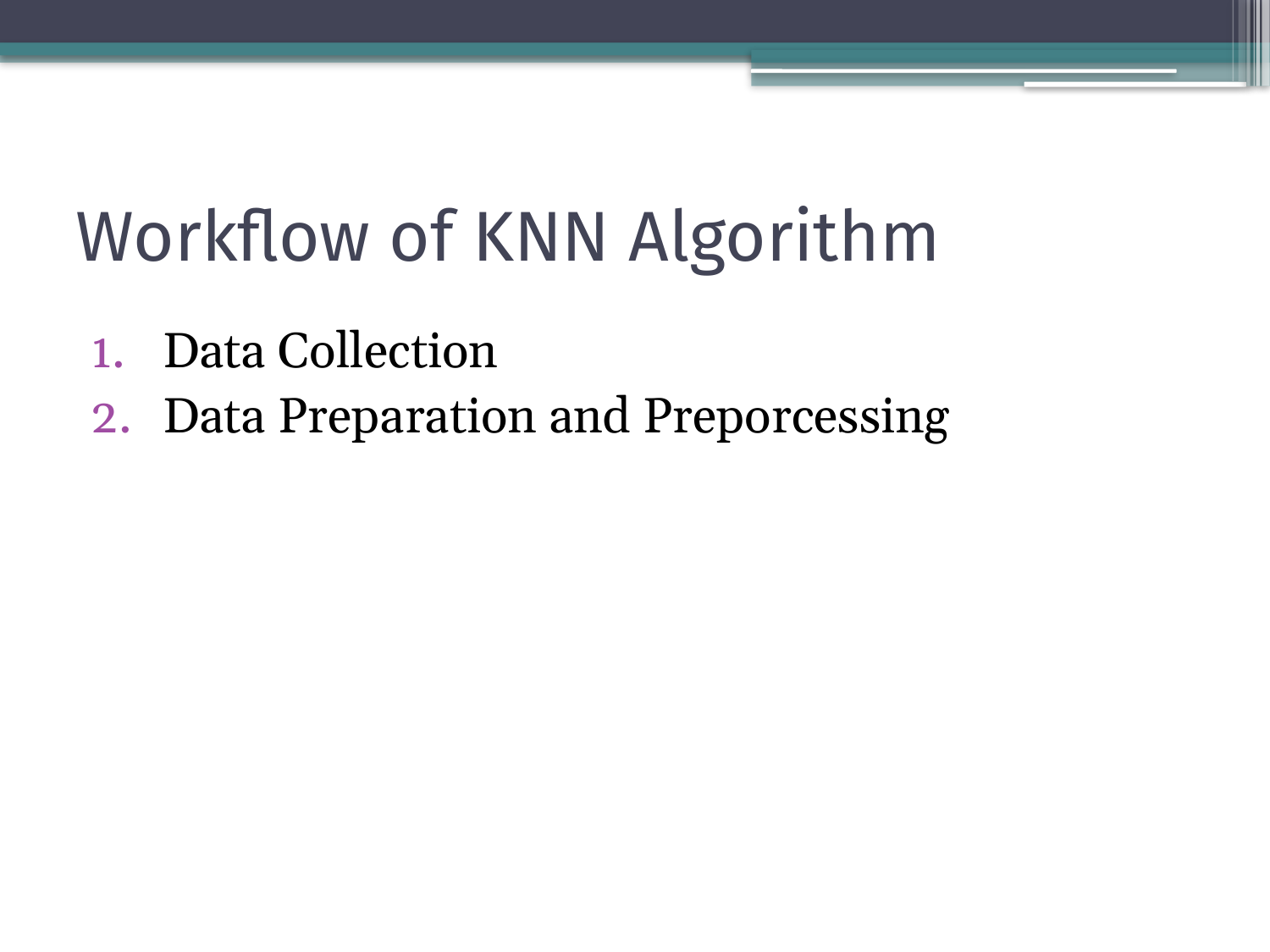

# Workflow of KNN Algorithm
Data Collection
Data Preparation and Preporcessing